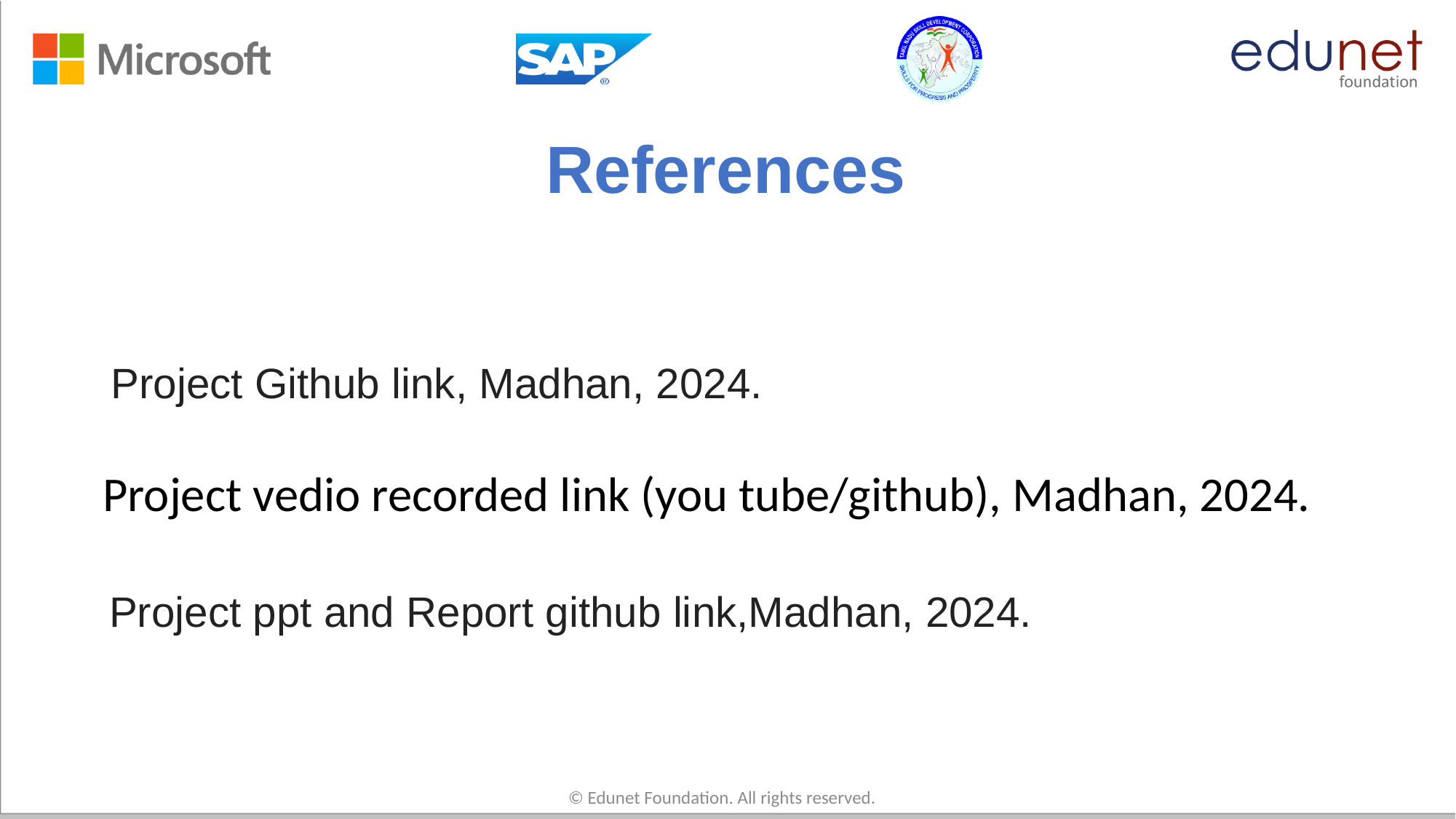

# References

Project Github link, Madhan, 2024.
Project vedio recorded link (you tube/github), Madhan, 2024.
Project ppt and Report github link,Madhan, 2024.

© Edunet Foundation. All rights reserved.